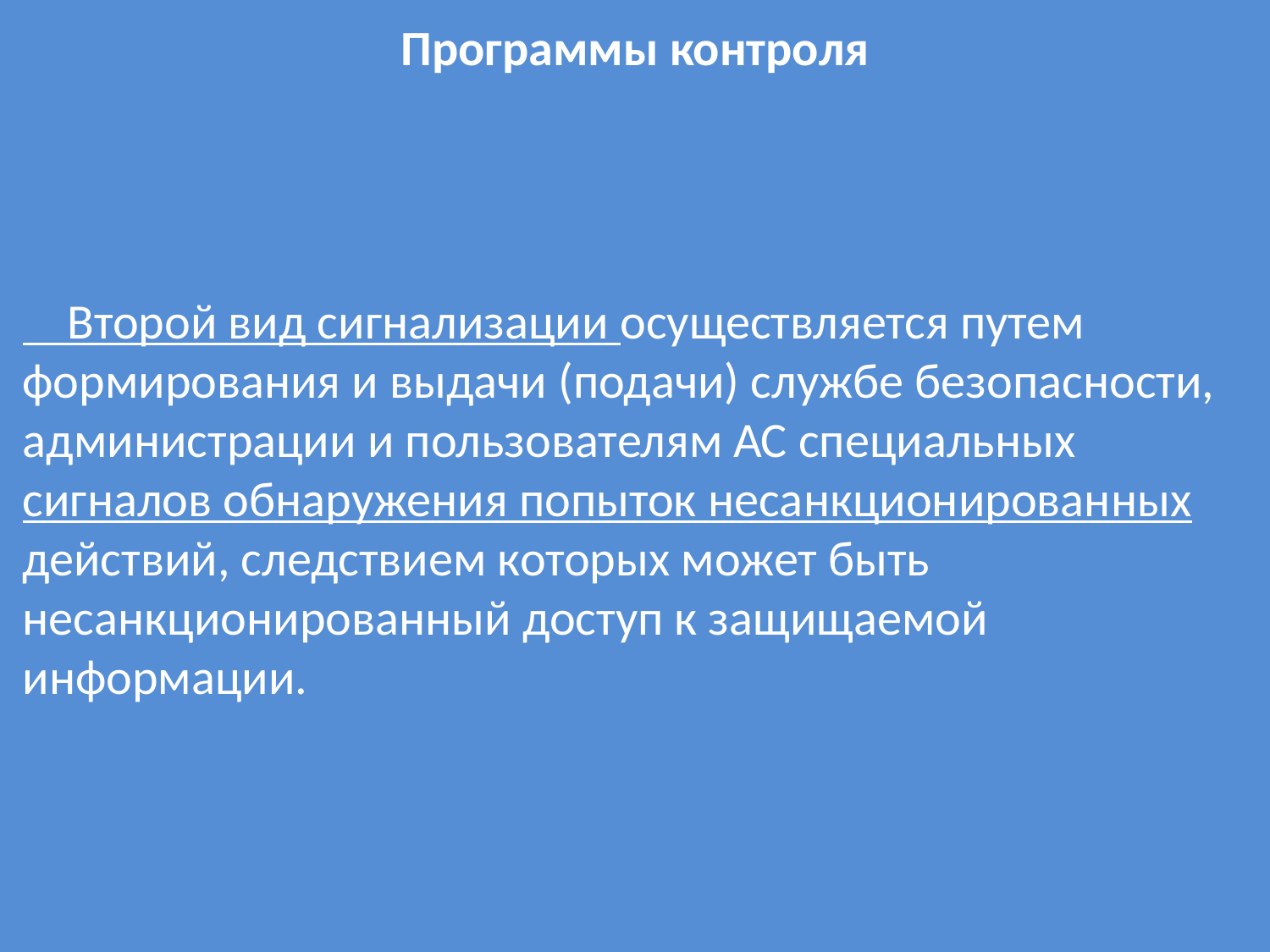

# Программы контроля

    Второй вид сигнализации осуществляется путем формирования и выдачи (подачи) службе безопасности, администрации и пользователям АС специальных сигналов обнаружения попыток несанкционированных действий, следствием которых может быть несанкционированный доступ к защищаемой информации.